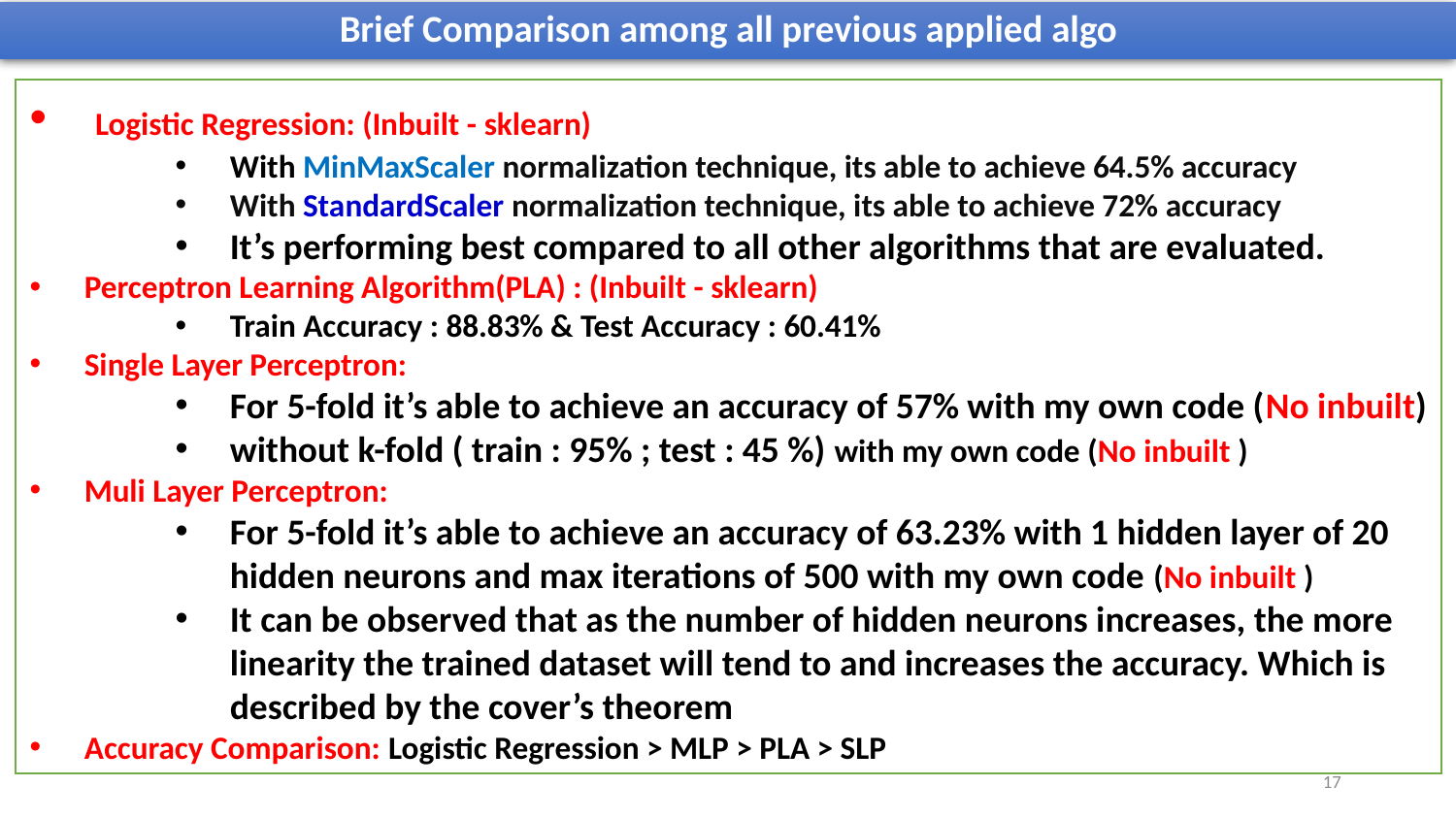

Brief Comparison among all previous applied algo

 Logistic Regression: (Inbuilt - sklearn)
With MinMaxScaler normalization technique, its able to achieve 64.5% accuracy
With StandardScaler normalization technique, its able to achieve 72% accuracy
It’s performing best compared to all other algorithms that are evaluated.
Perceptron Learning Algorithm(PLA) : (Inbuilt - sklearn)
Train Accuracy : 88.83% & Test Accuracy : 60.41%
Single Layer Perceptron:
For 5-fold it’s able to achieve an accuracy of 57% with my own code (No inbuilt)
without k-fold ( train : 95% ; test : 45 %) with my own code (No inbuilt )
Muli Layer Perceptron:
For 5-fold it’s able to achieve an accuracy of 63.23% with 1 hidden layer of 20 hidden neurons and max iterations of 500 with my own code (No inbuilt )
It can be observed that as the number of hidden neurons increases, the more linearity the trained dataset will tend to and increases the accuracy. Which is described by the cover’s theorem
Accuracy Comparison: Logistic Regression > MLP > PLA > SLP
17